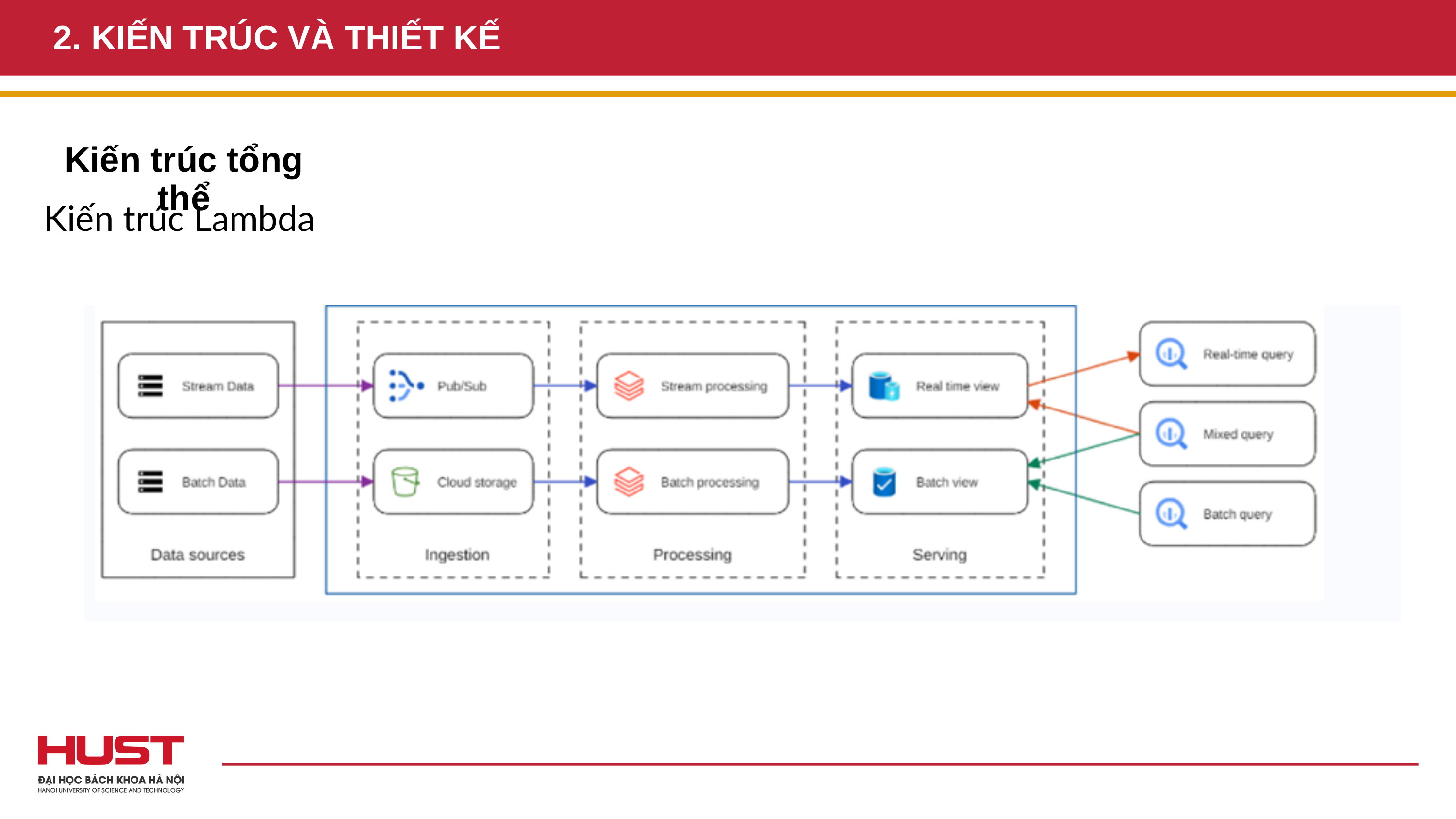

2. KIẾN TRÚC VÀ THIẾT KẾ
Kiến trúc tổng thể
Kiến trúc Lambda